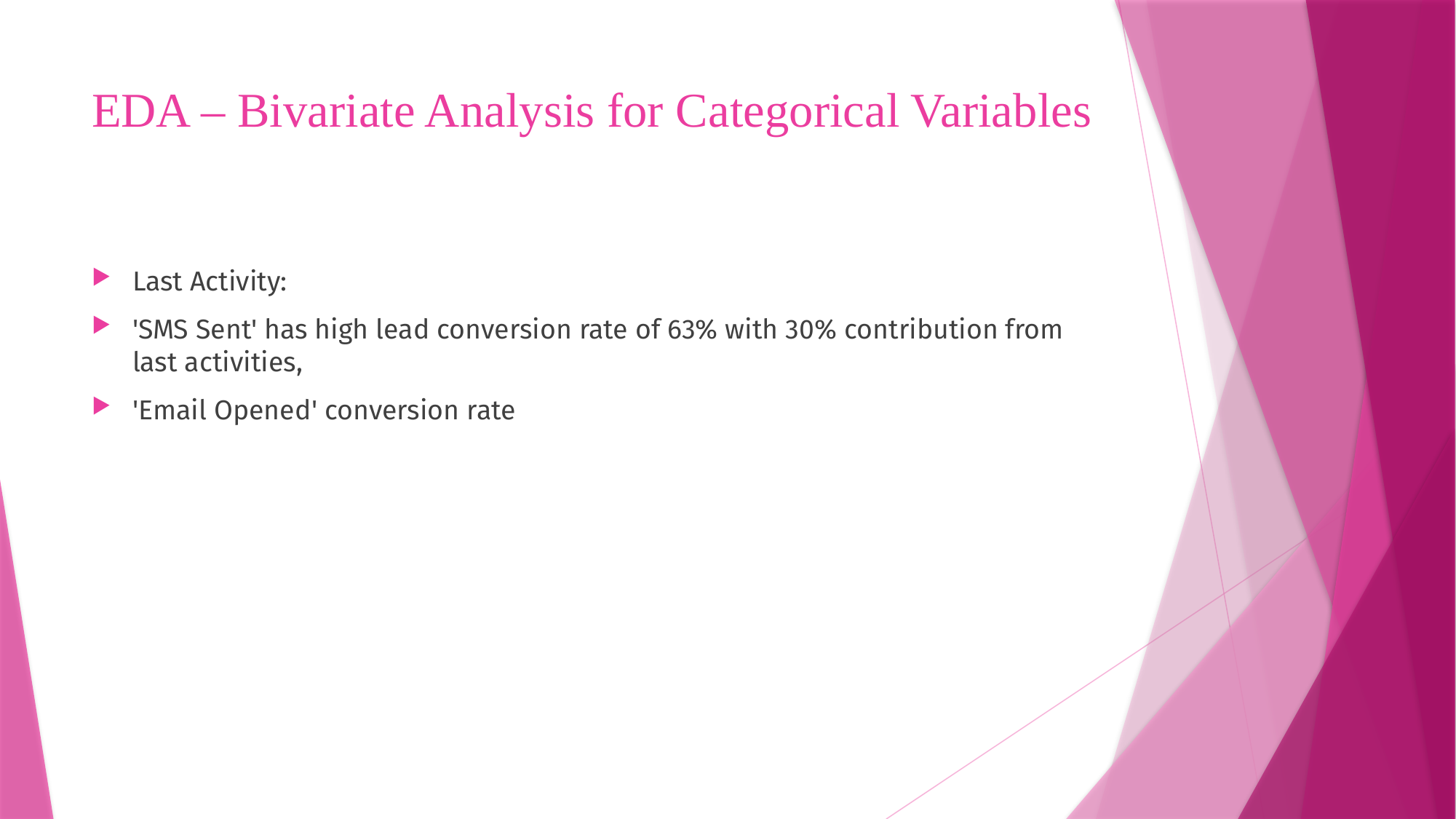

# EDA – Bivariate Analysis for Categorical Variables
Last Activity:
'SMS Sent' has high lead conversion rate of 63% with 30% contribution from last activities,
'Email Opened' conversion rate